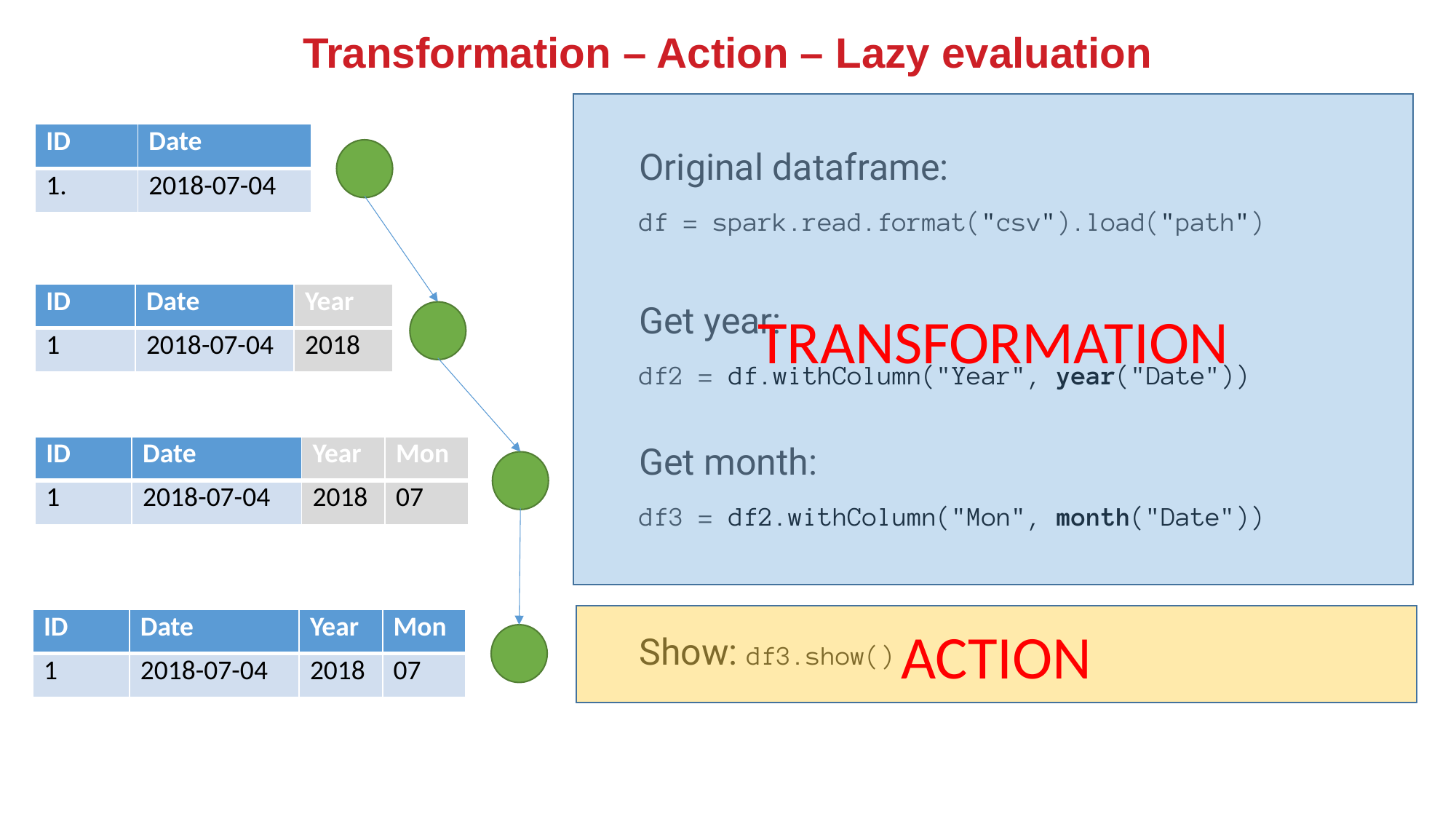

# Transformation – Action – Lazy evaluation
TRANSFORMATION
Original dataframe:
df = spark.read.format("csv").load("path")
| ID | Date |
| --- | --- |
| 1. | 2018-07-04 |

Get year:
df2 = df.withColumn("Year", year("Date"))
| ID | Date | Year |
| --- | --- | --- |
| 1 | 2018-07-04 | 2018 |

Get month:
df3 = df2.withColumn("Mon", month("Date"))
| ID | Date | Year | Mon |
| --- | --- | --- | --- |
| 1 | 2018-07-04 | 2018 | 07 |

Show: df3.show()
ACTION
| ID | Date | Year | Mon |
| --- | --- | --- | --- |
| 1 | 2018-07-04 | 2018 | 07 |